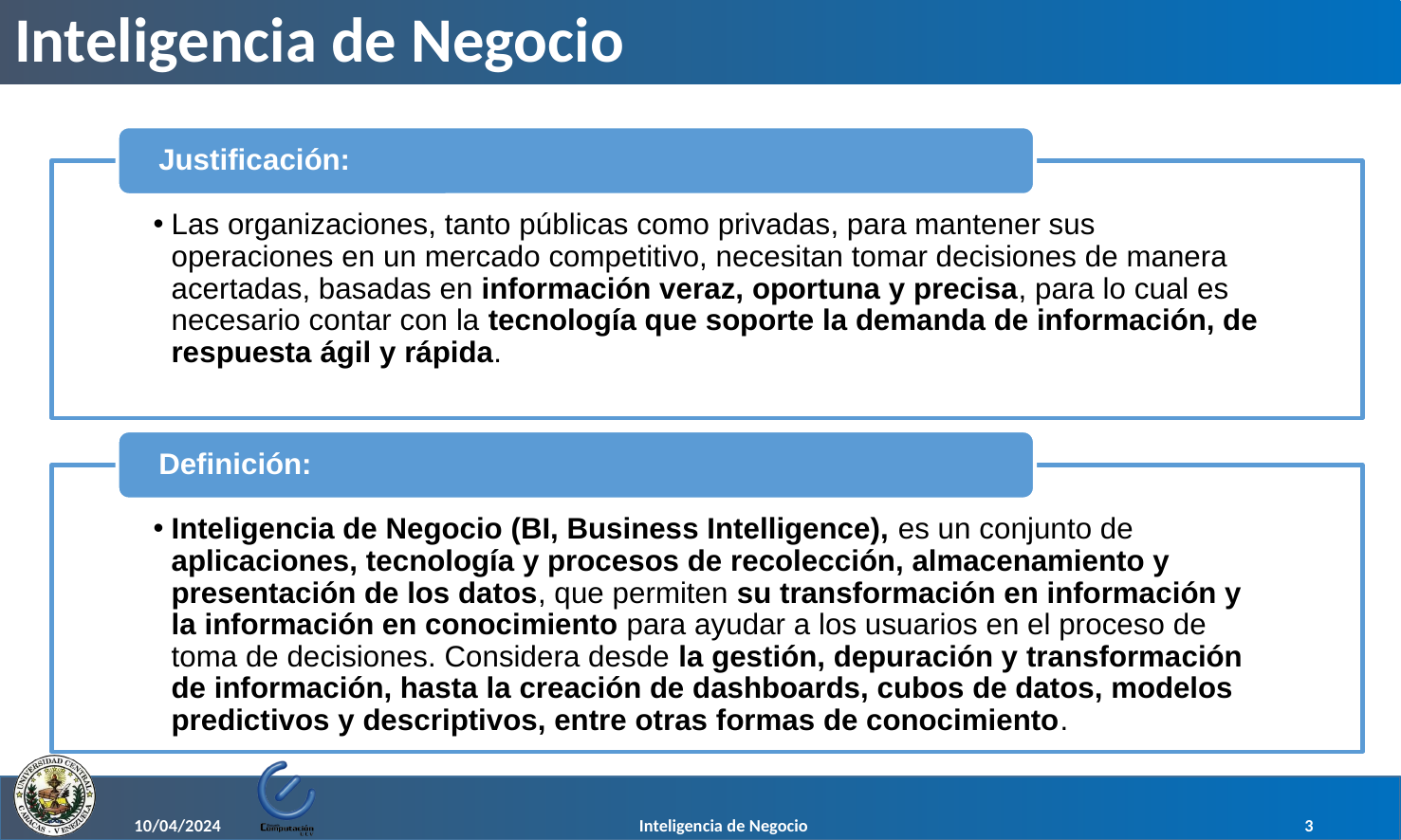

# Inteligencia de Negocio
Las organizaciones, tanto públicas como privadas, para mantener sus operaciones en un mercado competitivo, necesitan tomar decisiones de manera acertadas, basadas en información veraz, oportuna y precisa, para lo cual es necesario contar con la tecnología que soporte la demanda de información, de respuesta ágil y rápida.

Justificación:
Inteligencia de Negocio (BI, Business Intelligence), es un conjunto de aplicaciones, tecnología y procesos de recolección, almacenamiento y presentación de los datos, que permiten su transformación en información y la información en conocimiento para ayudar a los usuarios en el proceso de toma de decisiones. Considera desde la gestión, depuración y transformación de información, hasta la creación de dashboards, cubos de datos, modelos predictivos y descriptivos, entre otras formas de conocimiento.
Definición: